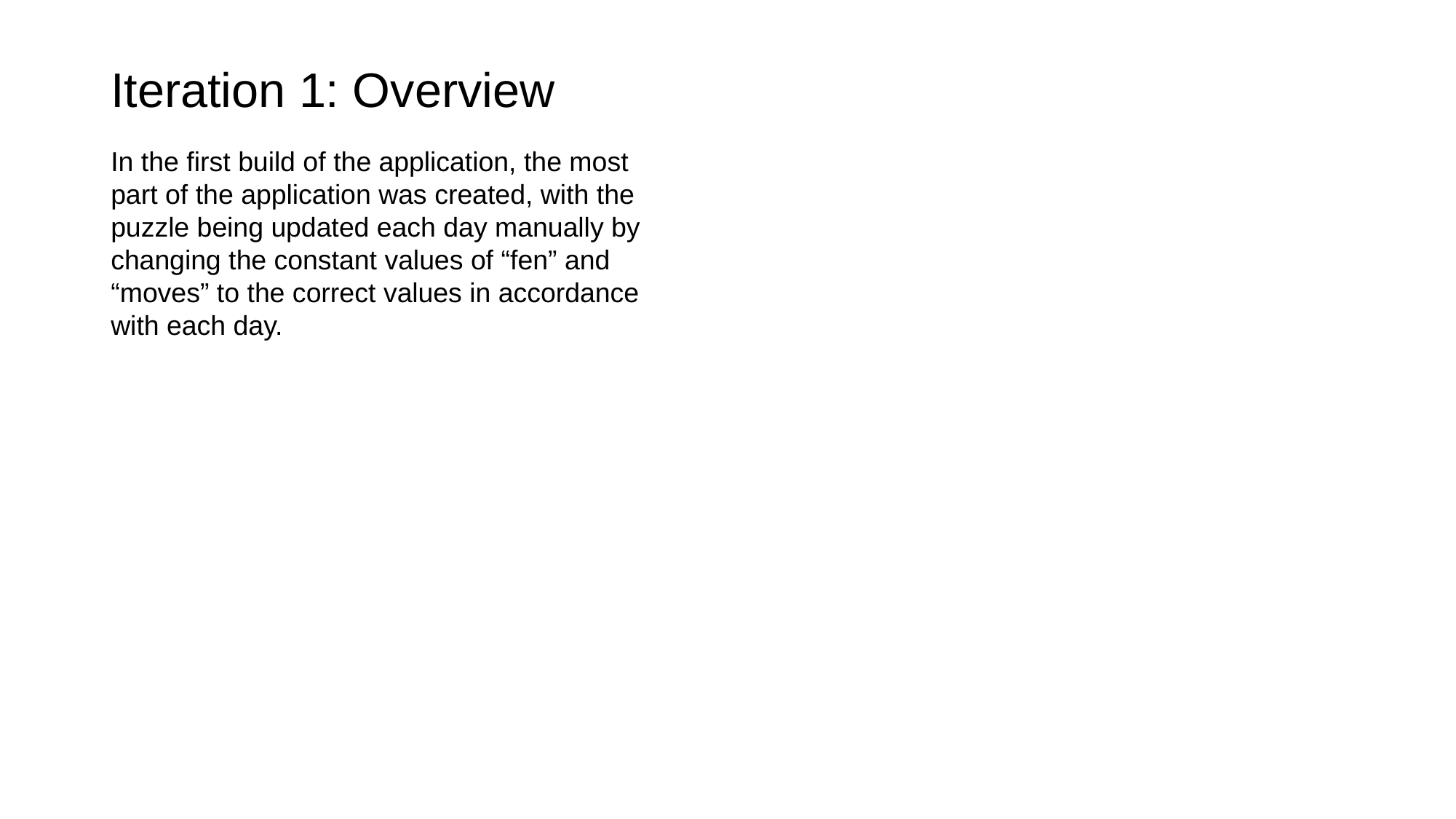

# Iteration 1: Overview
In the first build of the application, the most part of the application was created, with the puzzle being updated each day manually by changing the constant values of “fen” and “moves” to the correct values in accordance with each day.